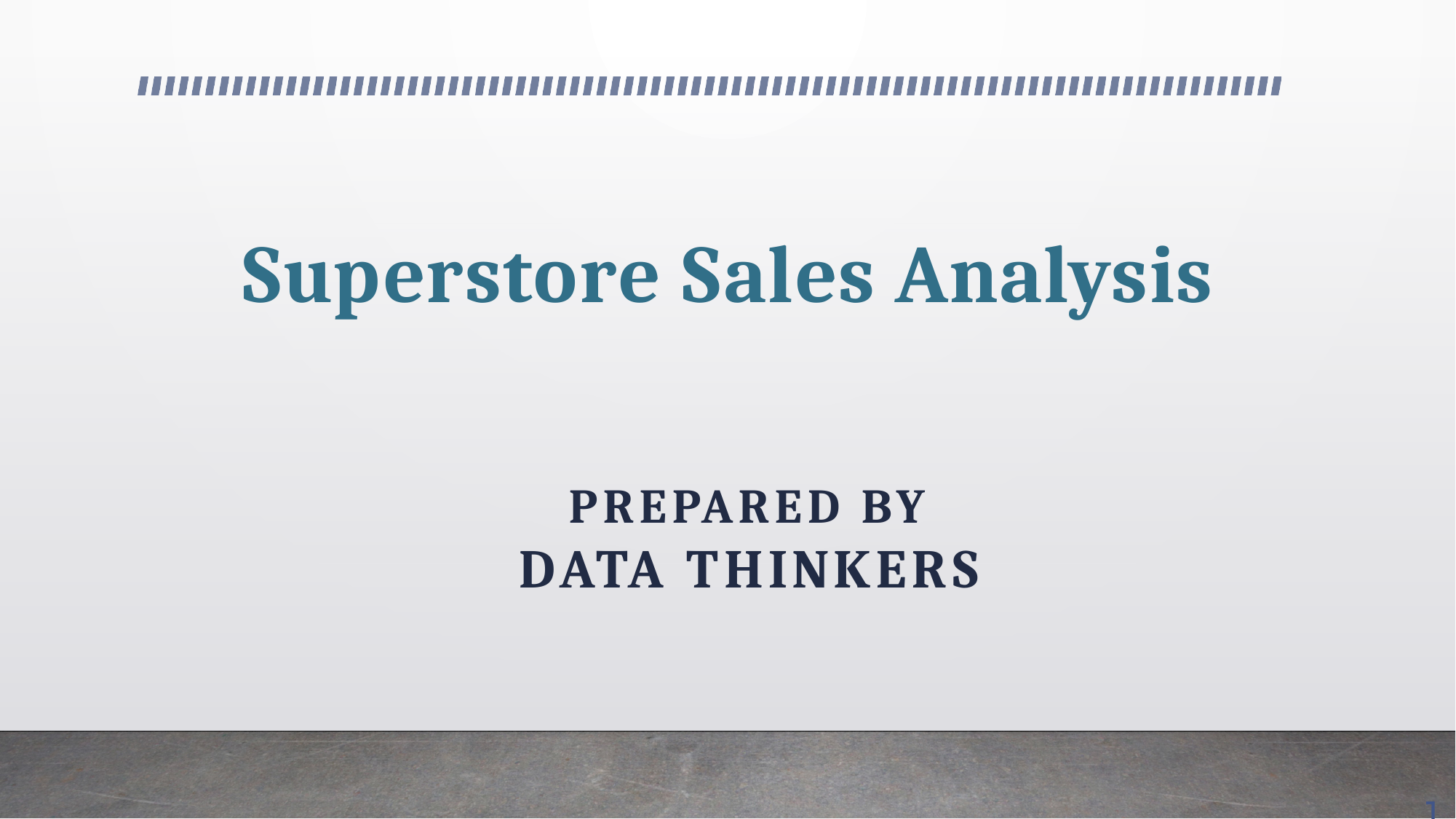

Superstore Sales Analysis
Prepared by
Data Thinkers

1